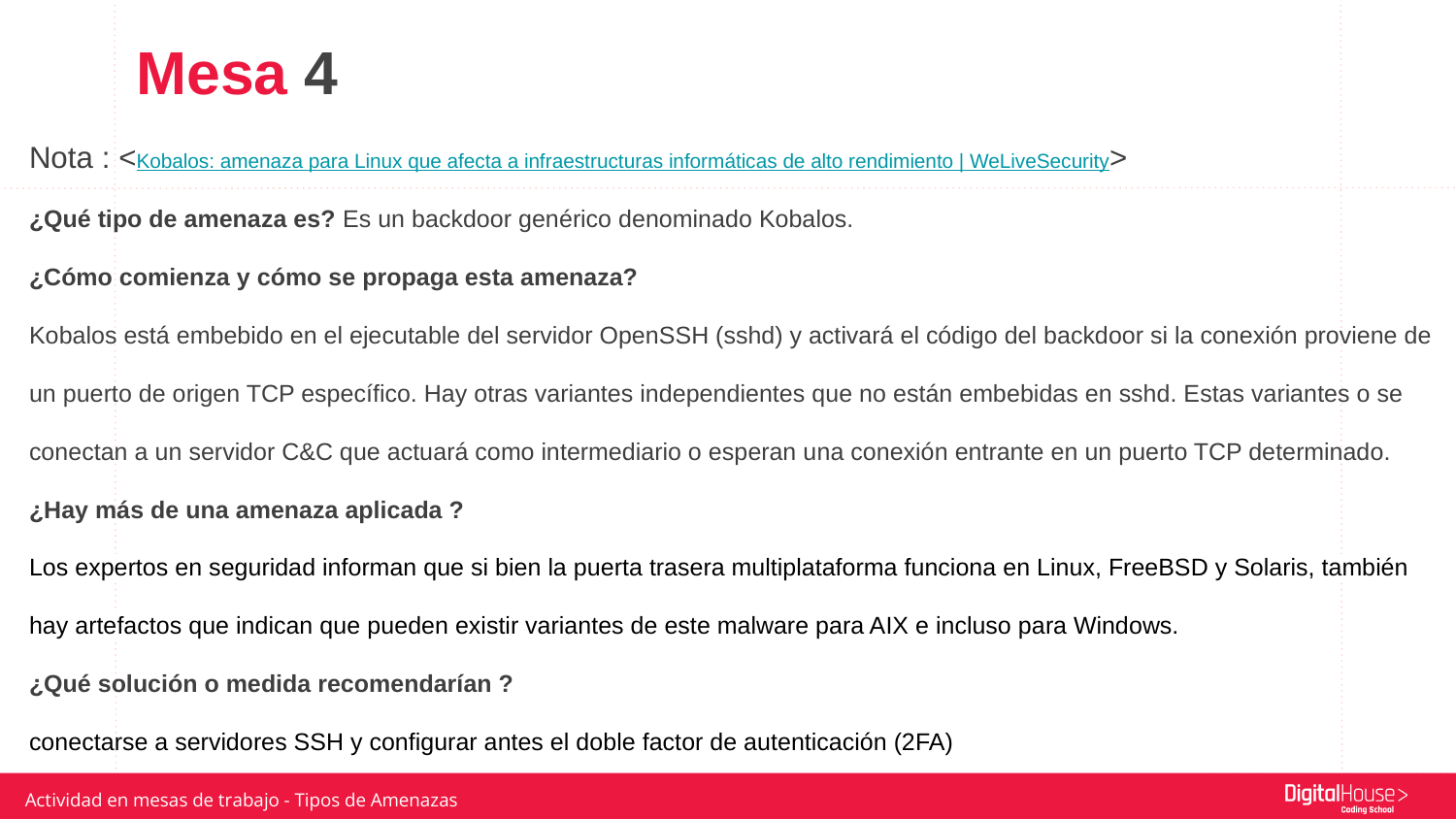

Mesa 4
Nota : <Kobalos: amenaza para Linux que afecta a infraestructuras informáticas de alto rendimiento | WeLiveSecurity>
¿Qué tipo de amenaza es? Es un backdoor genérico denominado Kobalos.
¿Cómo comienza y cómo se propaga esta amenaza?
Kobalos está embebido en el ejecutable del servidor OpenSSH (sshd) y activará el código del backdoor si la conexión proviene de un puerto de origen TCP específico. Hay otras variantes independientes que no están embebidas en sshd. Estas variantes o se conectan a un servidor C&C que actuará como intermediario o esperan una conexión entrante en un puerto TCP determinado.
¿Hay más de una amenaza aplicada ?
Los expertos en seguridad informan que si bien la puerta trasera multiplataforma funciona en Linux, FreeBSD y Solaris, también hay artefactos que indican que pueden existir variantes de este malware para AIX e incluso para Windows.
¿Qué solución o medida recomendarían ?
conectarse a servidores SSH y configurar antes el doble factor de autenticación (2FA)